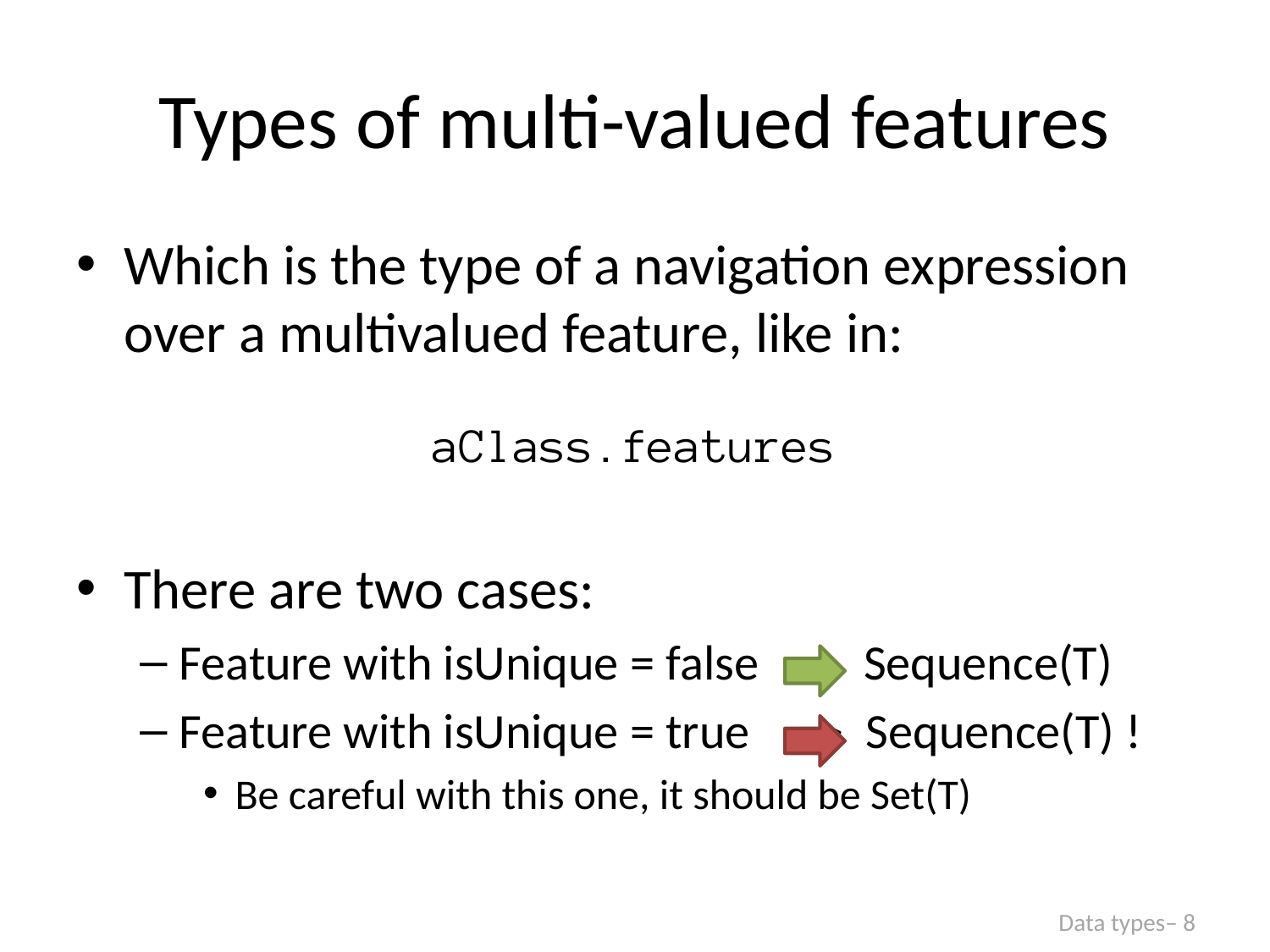

# Types of multi-valued features
Which is the type of a navigation expression over a multivalued feature, like in:

aClass.features

There are two cases:
Feature with isUnique = false   =>  Sequence(T)
Feature with isUnique = true    =>  Sequence(T) !
Be careful with this one, it should be Set(T)

Data types– 8